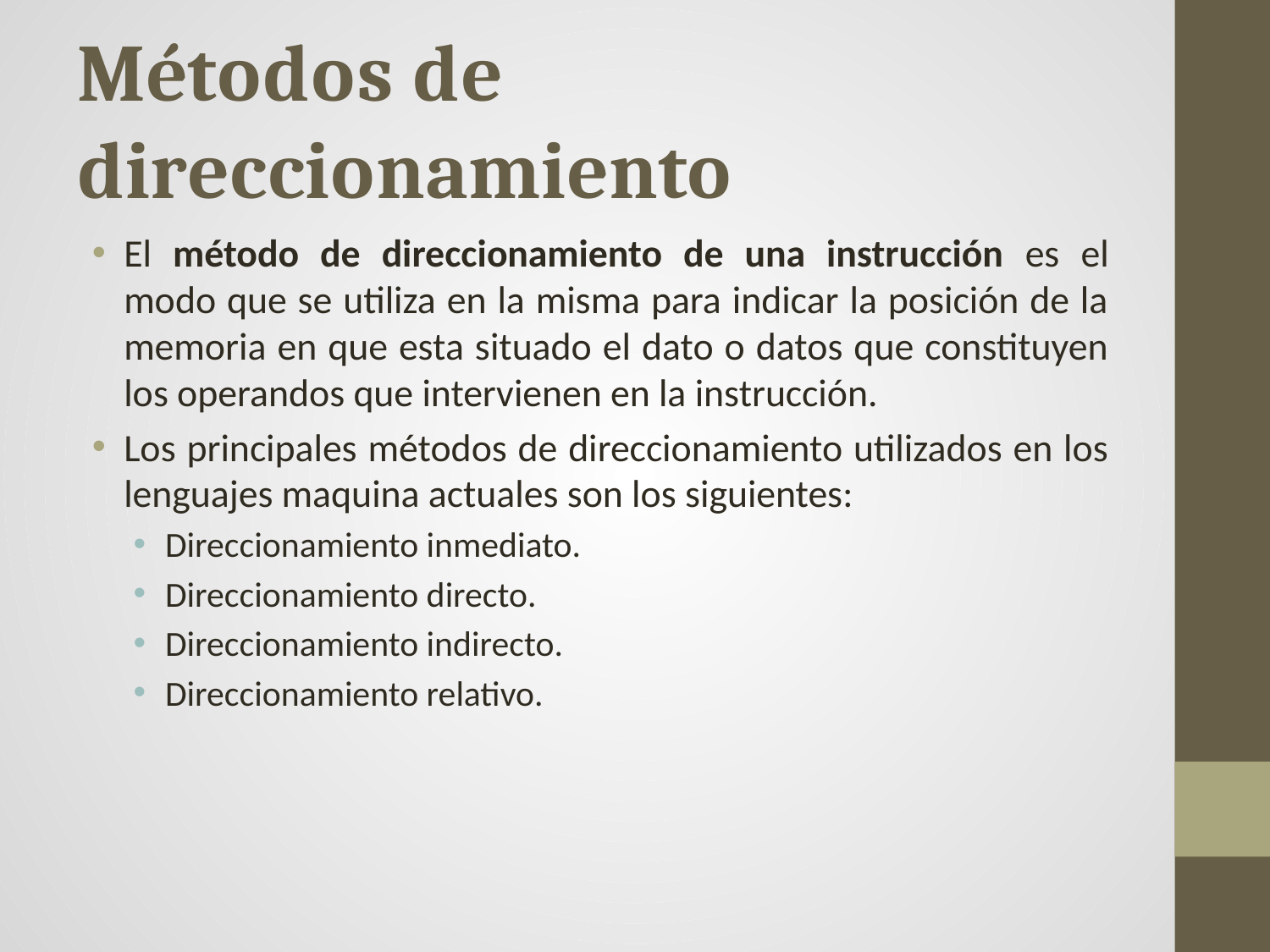

# Métodos de direccionamiento
El método de direccionamiento de una instrucción es el modo que se utiliza en la misma para indicar la posición de la memoria en que esta situado el dato o datos que constituyen los operandos que intervienen en la instrucción.
Los principales métodos de direccionamiento utilizados en los lenguajes maquina actuales son los siguientes:
Direccionamiento inmediato.
Direccionamiento directo.
Direccionamiento indirecto.
Direccionamiento relativo.